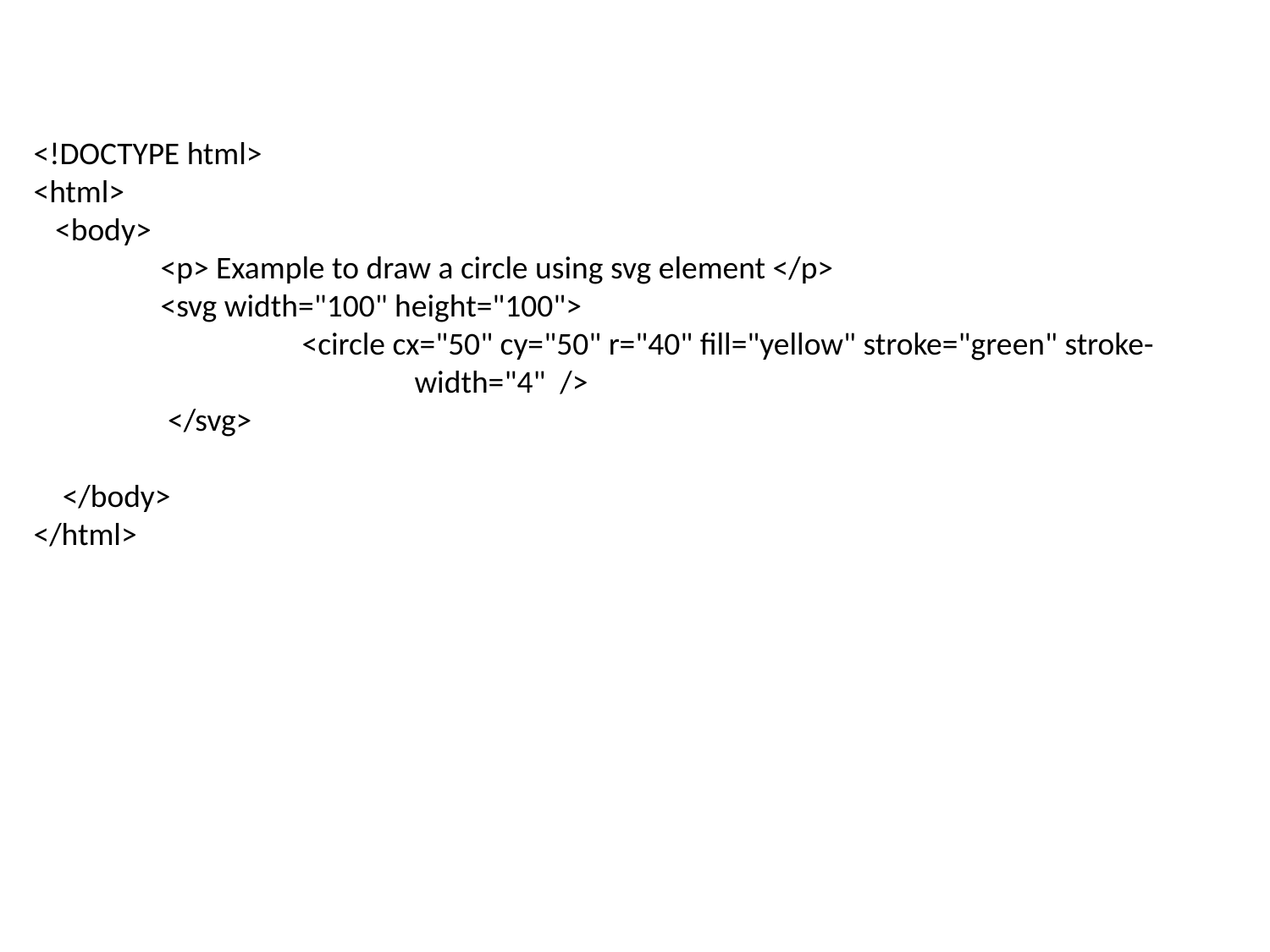

<!DOCTYPE html>
<html>
   <body>
	<p> Example to draw a circle using svg element </p>
	<svg width="100" height="100">
		  <circle cx="50" cy="50" r="40" fill="yellow" stroke="green" stroke-				width="4"  />
	 </svg>

    </body>
</html>